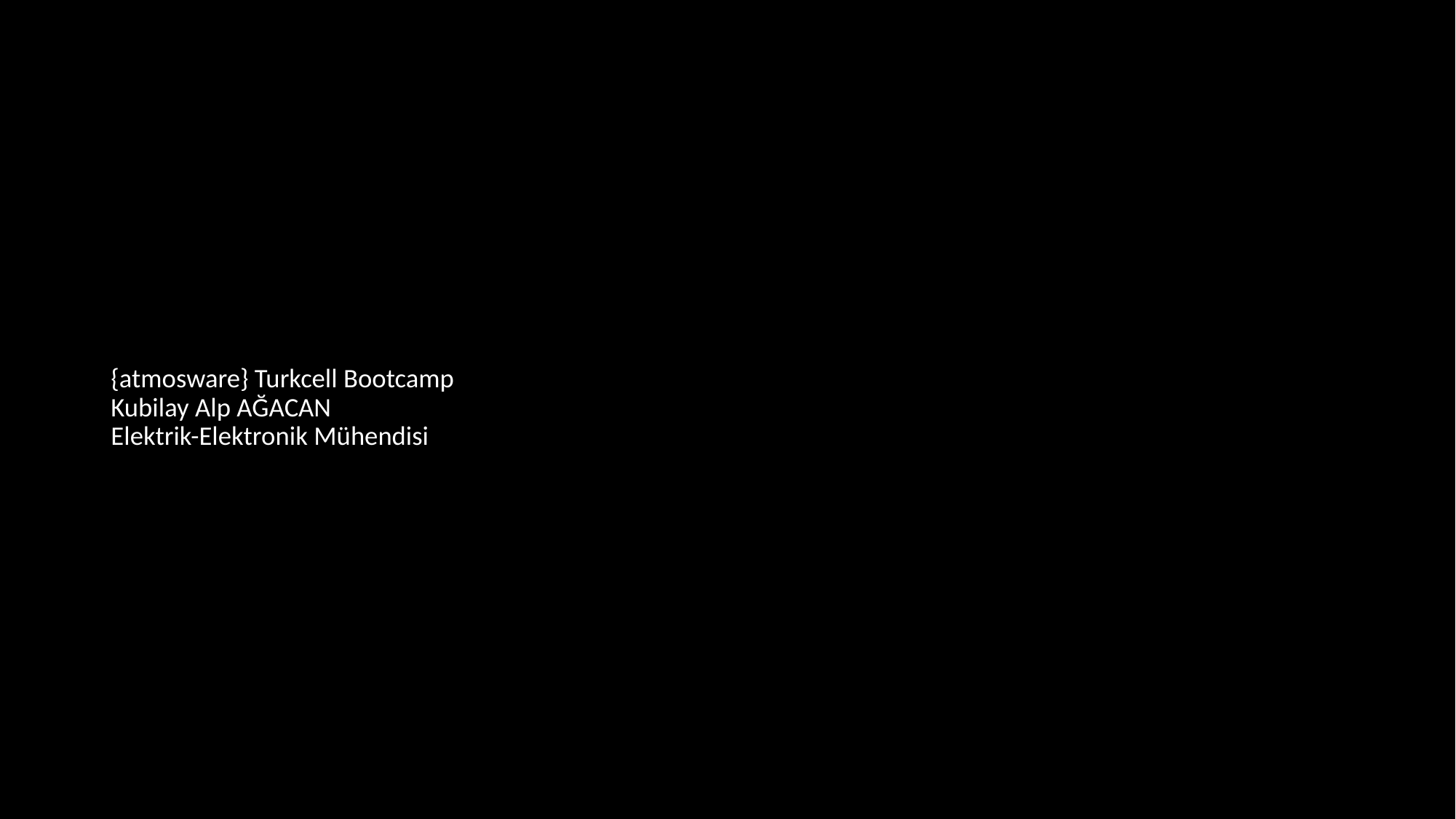

# {atmosware} Turkcell Bootcamp Kubilay Alp AĞACAN Elektrik-Elektronik Mühendisi